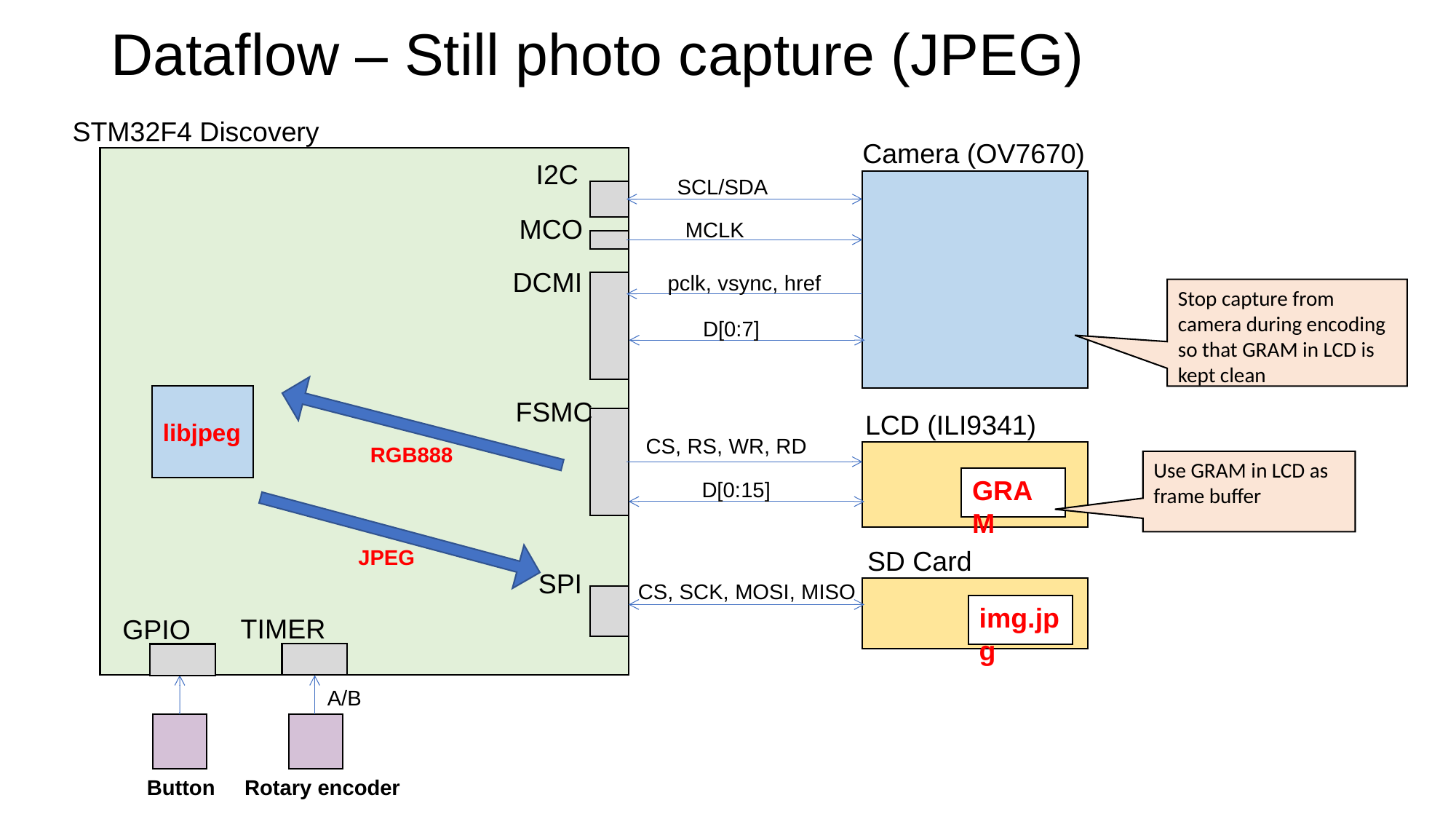

# Dataflow – Still photo capture (JPEG)
STM32F4 Discovery
Camera (OV7670)

I2C
SCL/SDA

MCO
MCLK

DCMI
pclk, vsync, href

Stop capture from camera during encoding so that GRAM in LCD is kept clean

D[0:7]
libjpeg
FSMC

LCD (ILI9341)

CS, RS, WR, RD
RGB888

Use GRAM in LCD as frame buffer
GRAM
D[0:15]
JPEG
SD Card
SPI
CS, SCK, MOSI, MISO

img.jpg
TIMER
GPIO

A/B

Rotary encoder
Button